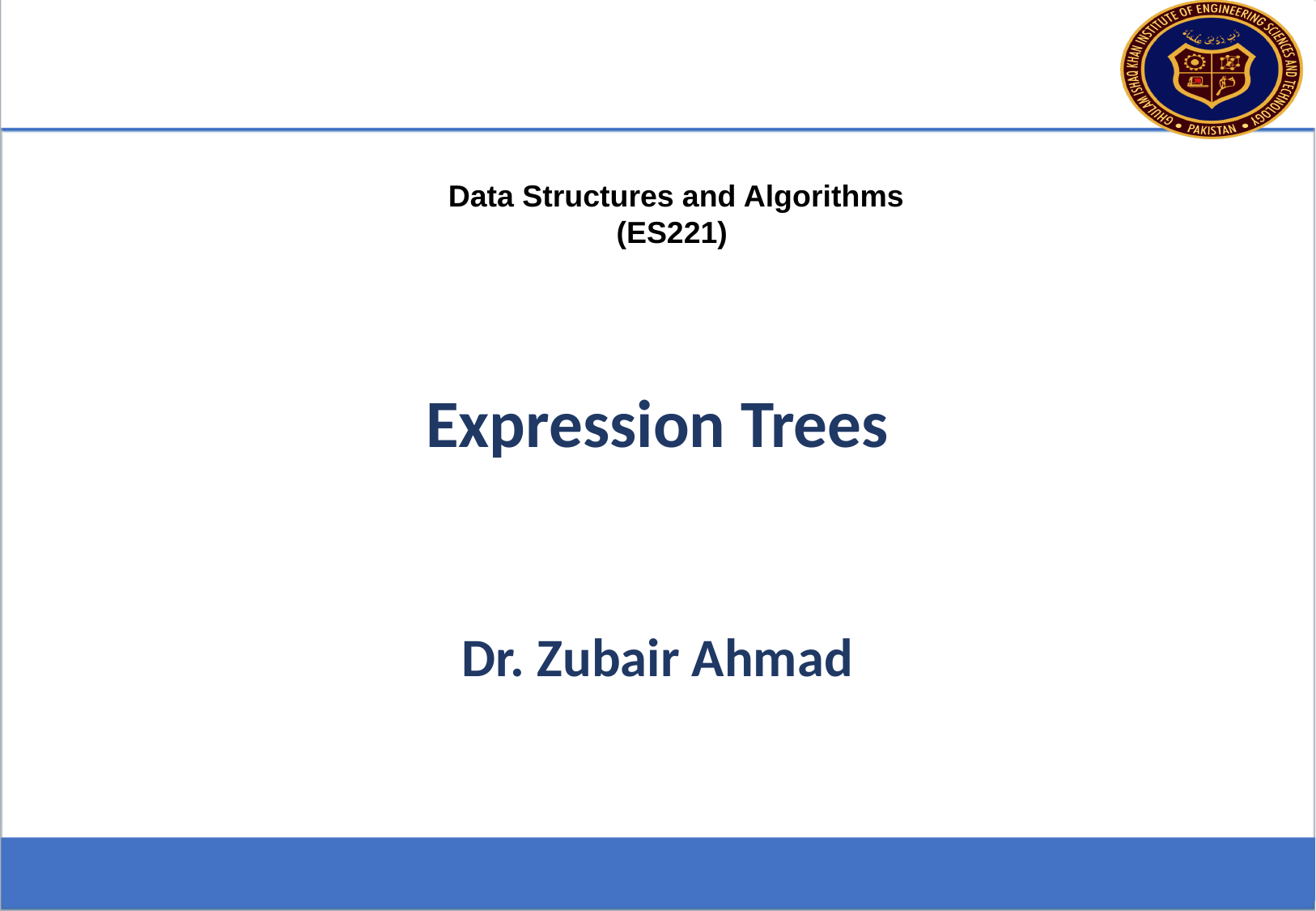

Data Structures and Algorithms
(ES221)

Expression Trees

Dr. Zubair Ahmad